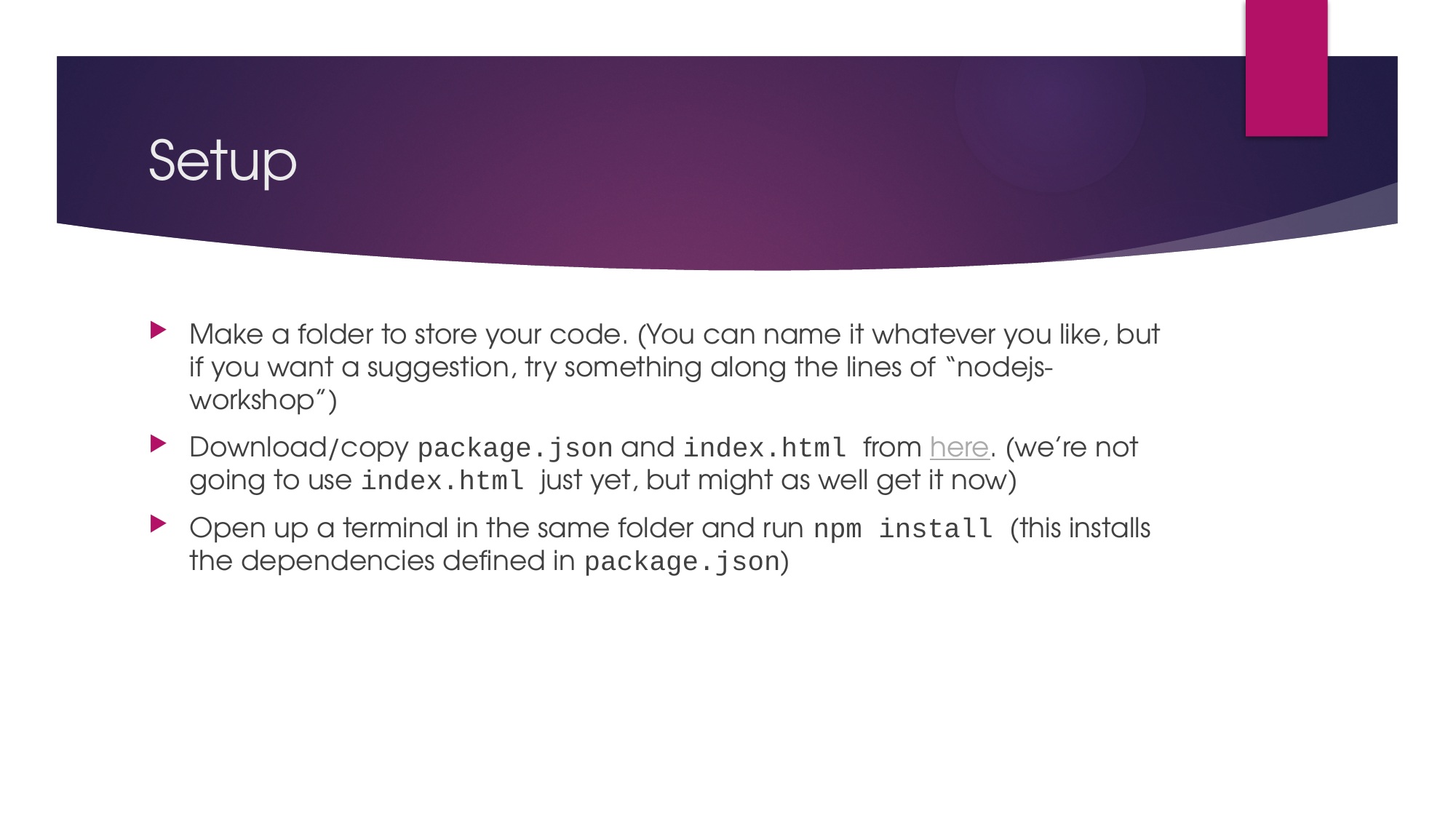

# Setup
Make a folder to store your code. (You can name it whatever you like, but if you want a suggestion, try something along the lines of “nodejs-workshop”)
Download/copy package.json and index.html from here. (we’re not going to use index.html just yet, but might as well get it now)
Open up a terminal in the same folder and run npm install (this installs the dependencies defined in package.json)